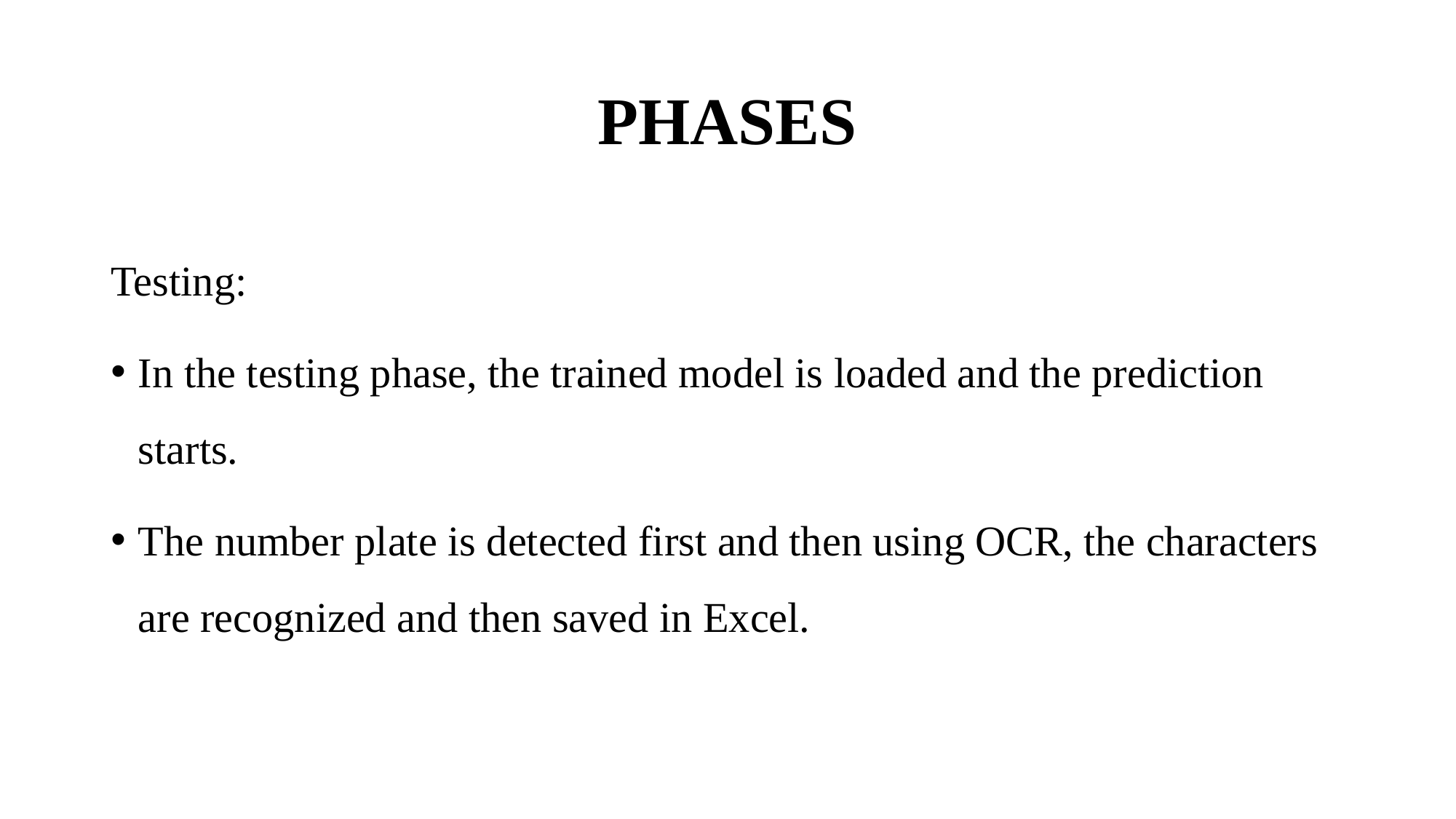

# PHASES
Testing:
In the testing phase, the trained model is loaded and the prediction starts.
The number plate is detected first and then using OCR, the characters are recognized and then saved in Excel.